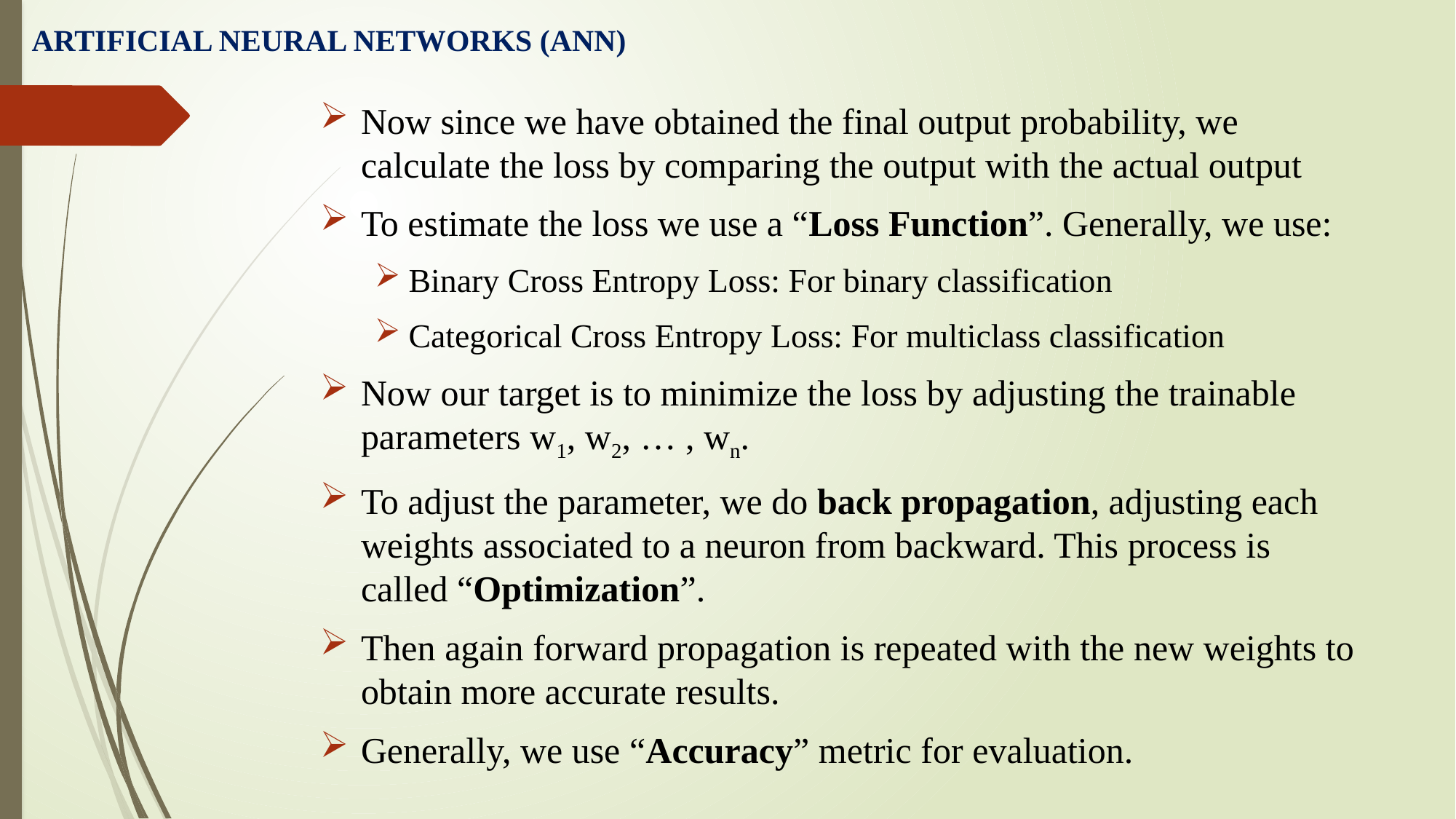

ARTIFICIAL NEURAL NETWORKS (ANN)
Now since we have obtained the final output probability, we calculate the loss by comparing the output with the actual output
To estimate the loss we use a “Loss Function”. Generally, we use:
Binary Cross Entropy Loss: For binary classification
Categorical Cross Entropy Loss: For multiclass classification
Now our target is to minimize the loss by adjusting the trainable parameters w1, w2, … , wn.
To adjust the parameter, we do back propagation, adjusting each weights associated to a neuron from backward. This process is called “Optimization”.
Then again forward propagation is repeated with the new weights to obtain more accurate results.
Generally, we use “Accuracy” metric for evaluation.